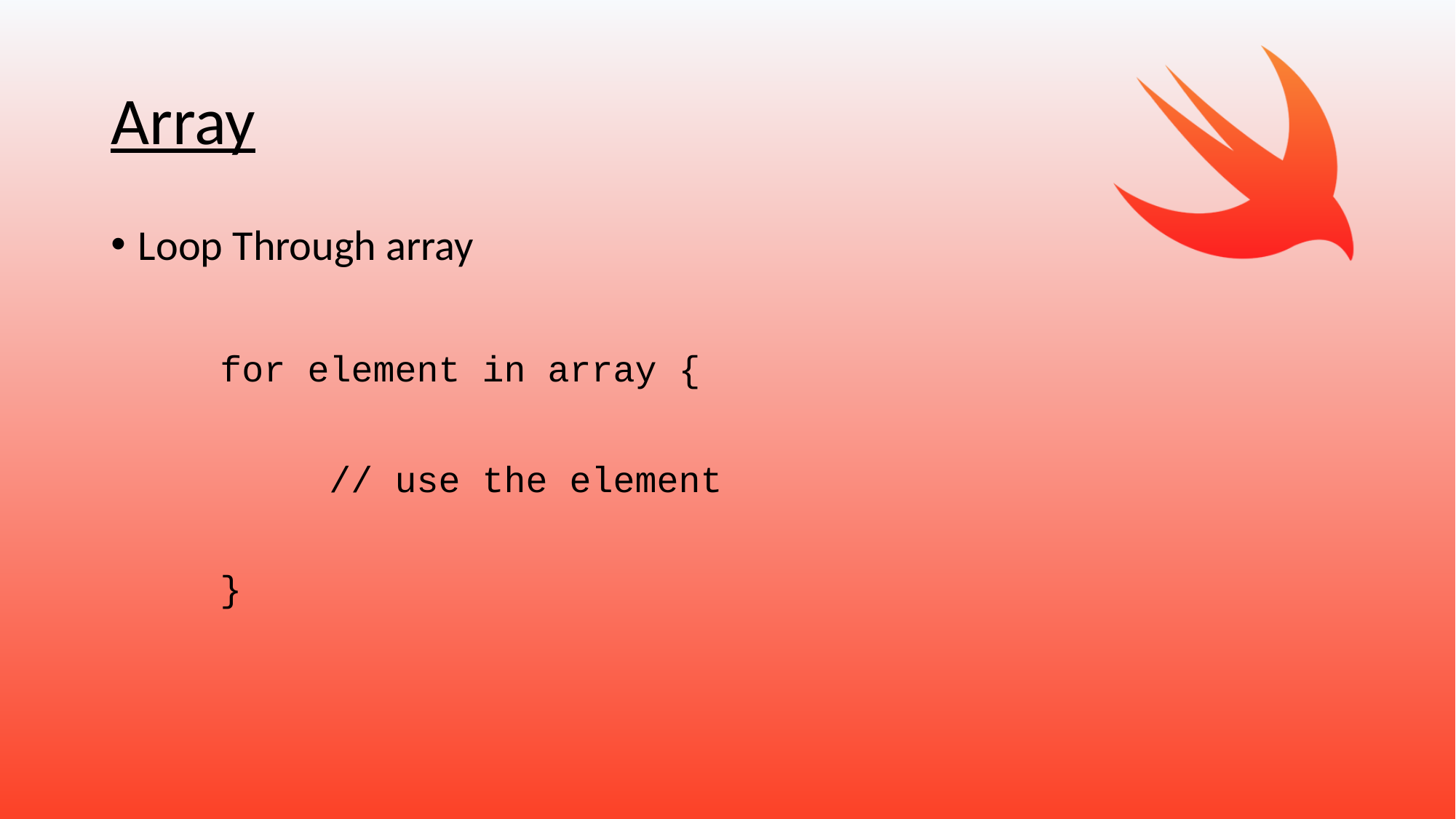

# Array
Loop Through array

	for element in array {

		// use the element

	}